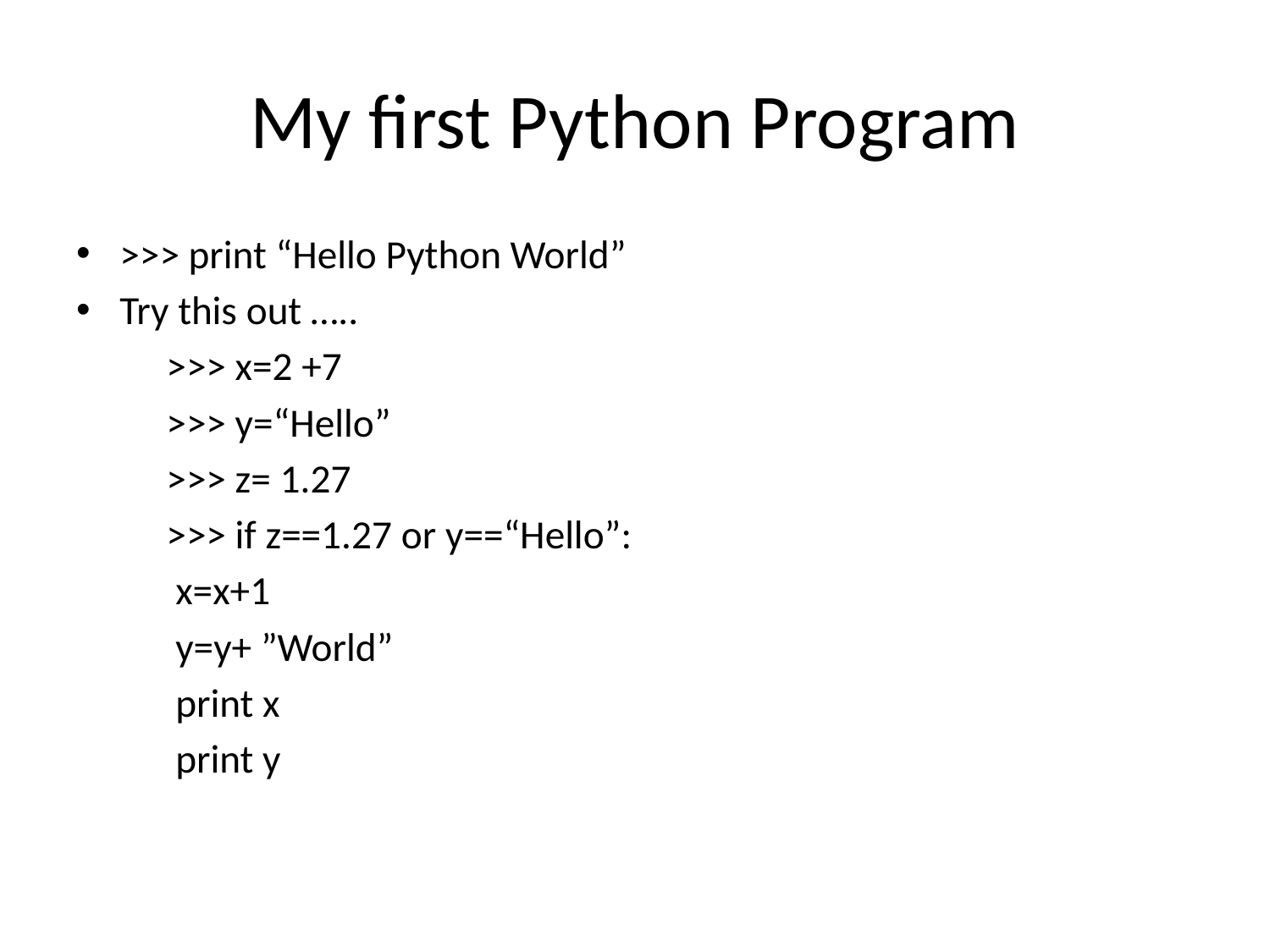

# My first Python Program
>>> print “Hello Python World”
Try this out …..
	>>> x=2 +7
	>>> y=“Hello”
	>>> z= 1.27
	>>> if z==1.27 or y==“Hello”:
		 x=x+1
		 y=y+ ”World”
		 print x
		 print y